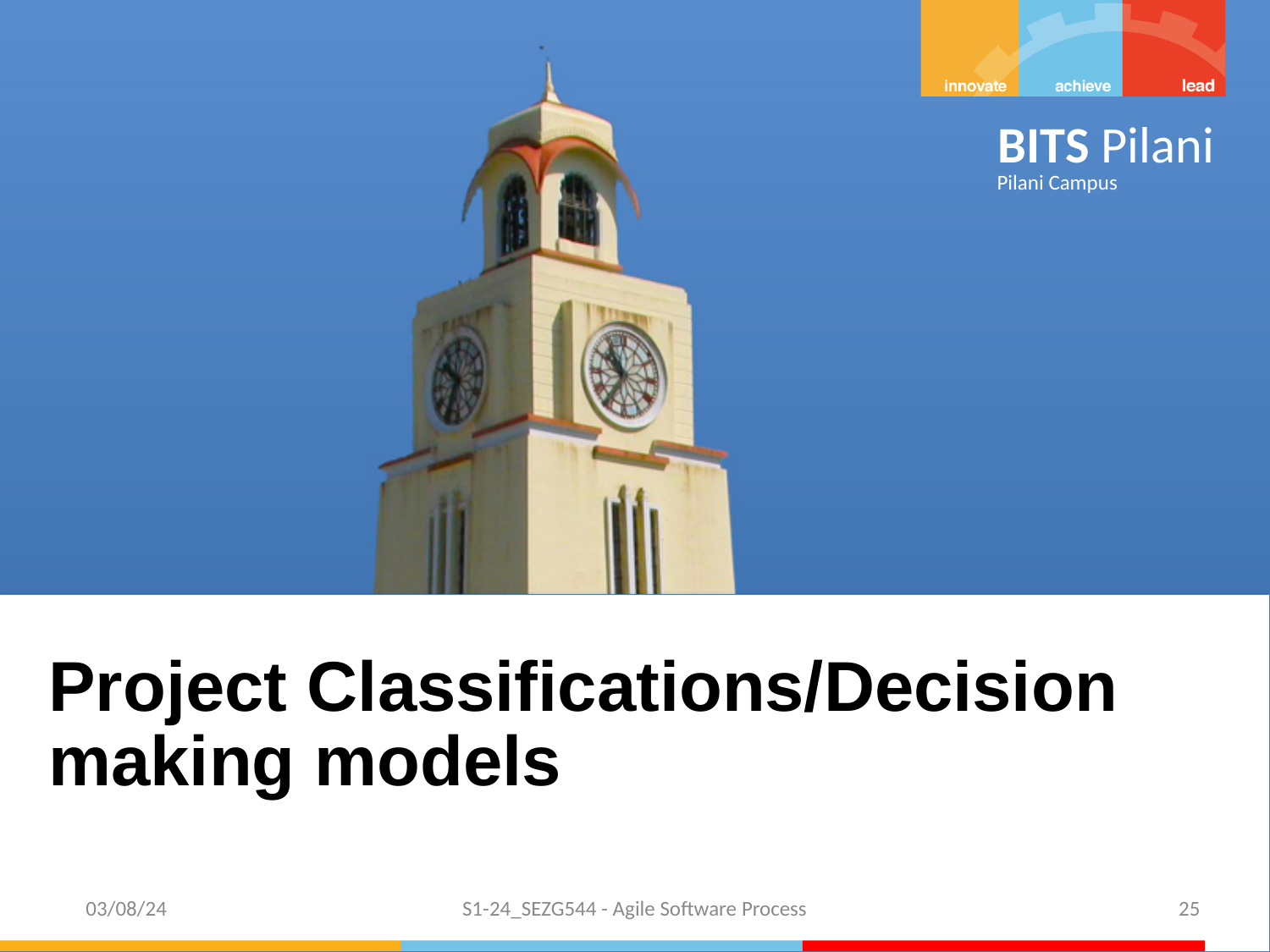

Project Classifications/Decision making models
  03/08/24
S1-24_SEZG544 - Agile Software Process
25